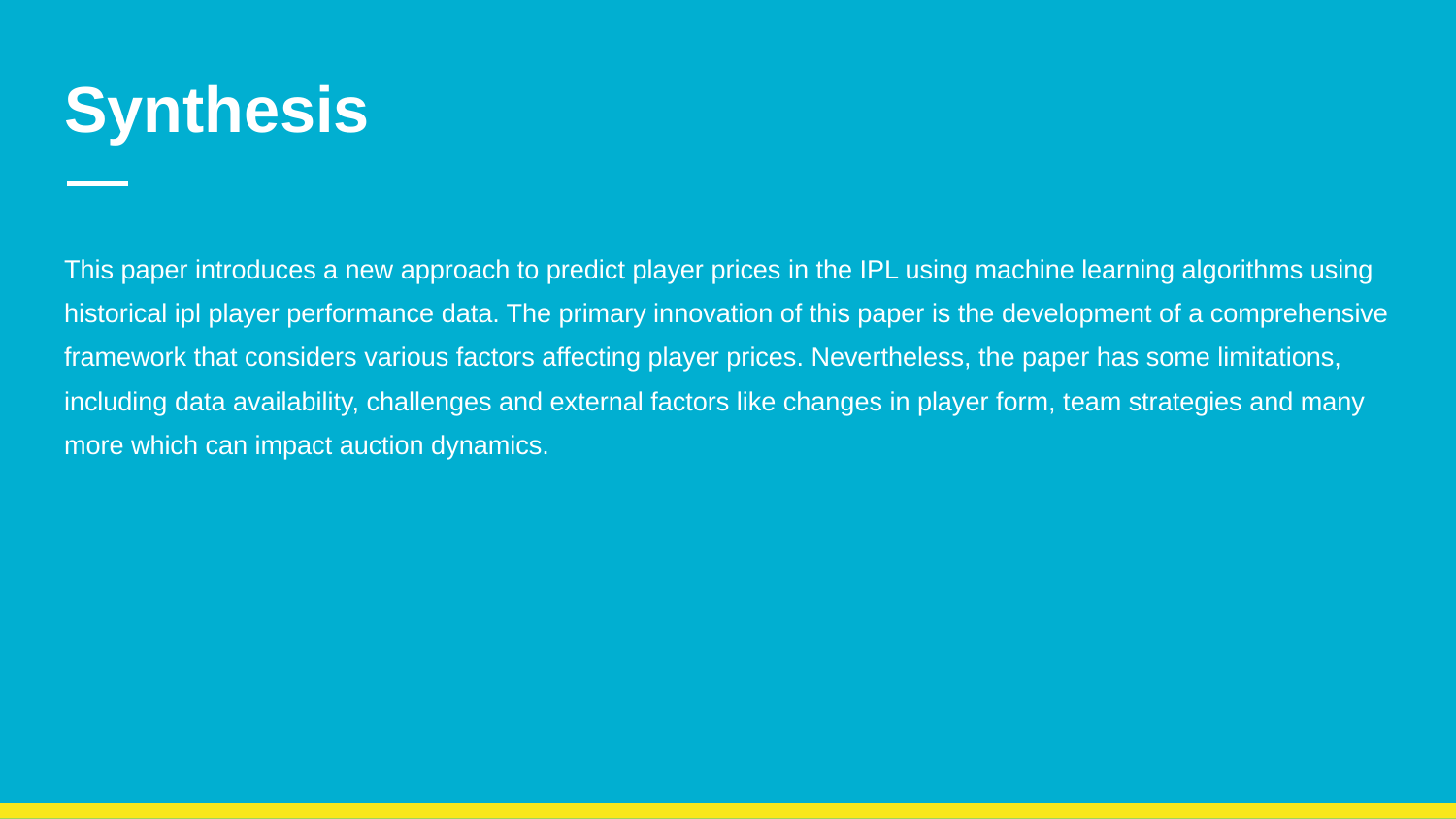

# Synthesis
This paper introduces a new approach to predict player prices in the IPL using machine learning algorithms using historical ipl player performance data. The primary innovation of this paper is the development of a comprehensive framework that considers various factors affecting player prices. Nevertheless, the paper has some limitations, including data availability, challenges and external factors like changes in player form, team strategies and many more which can impact auction dynamics.